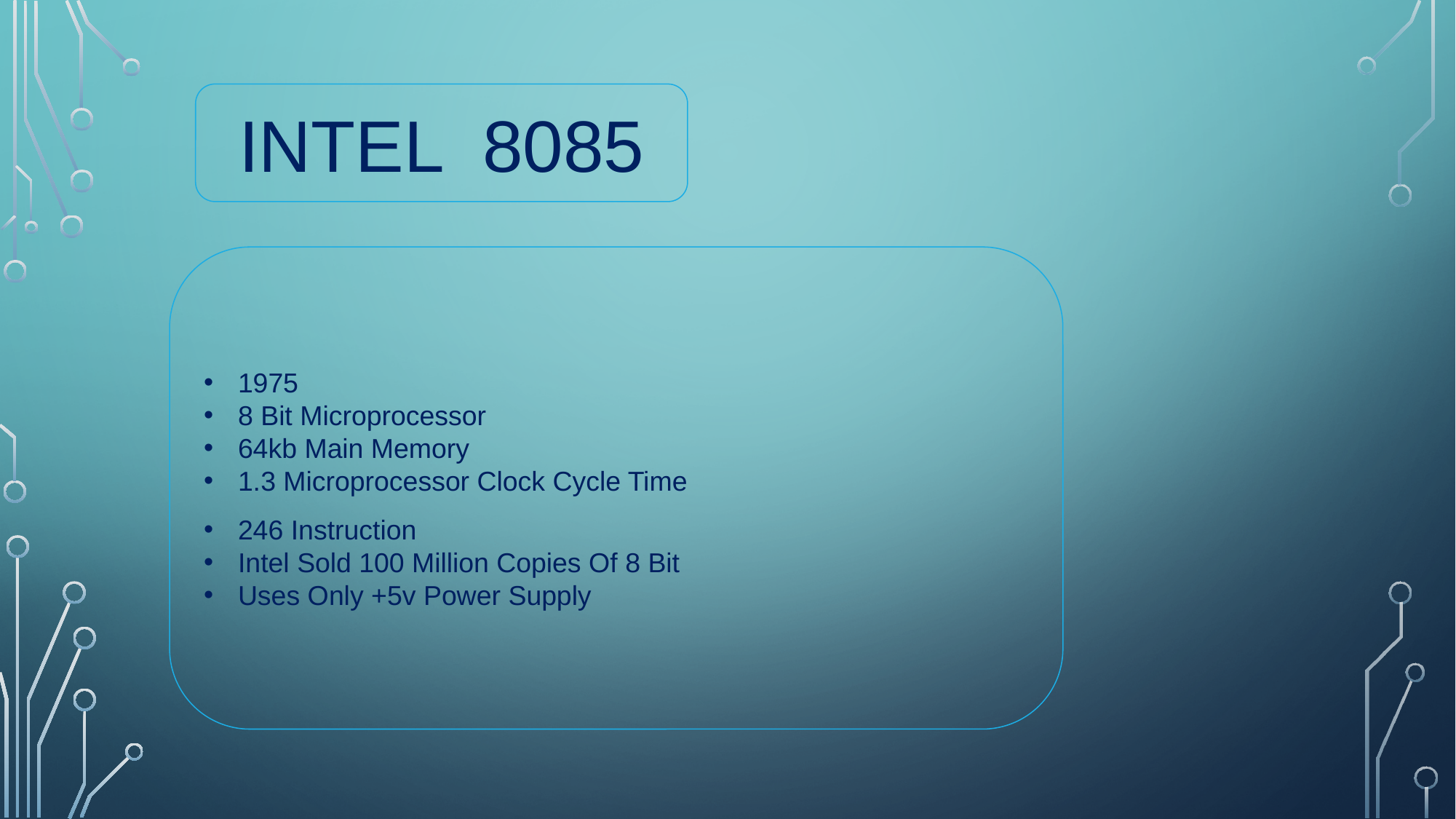

Intel  8085
1975
8 Bit Microprocessor
64kb Main Memory
1.3 Microprocessor Clock Cycle Time
246 Instruction
Intel Sold 100 Million Copies Of 8 Bit
Uses Only +5v Power Supply